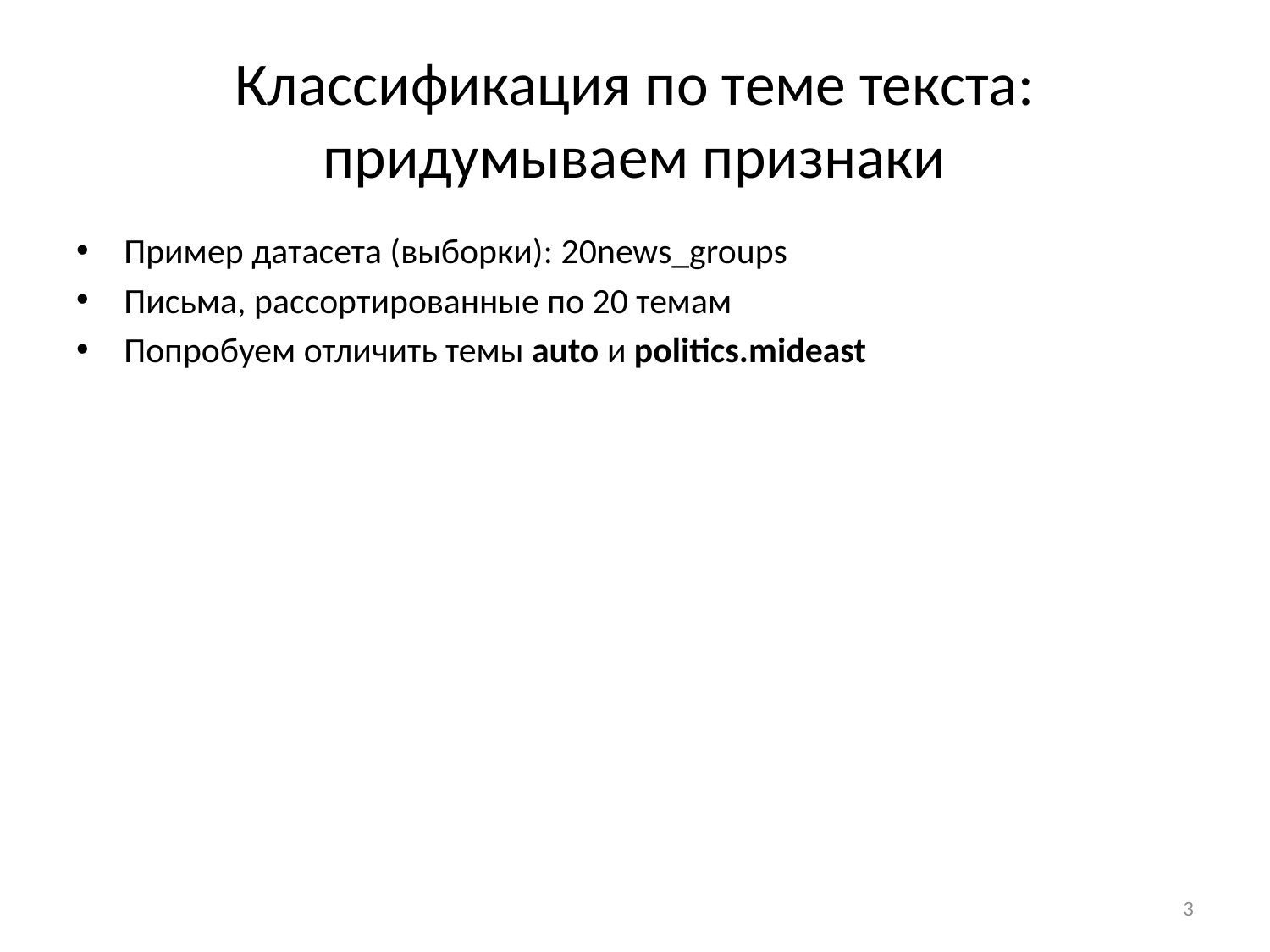

# Классификация по теме текста: придумываем признаки
Пример датасета (выборки): 20news_groups
Письма, рассортированные по 20 темам
Попробуем отличить темы auto и politics.mideast
3